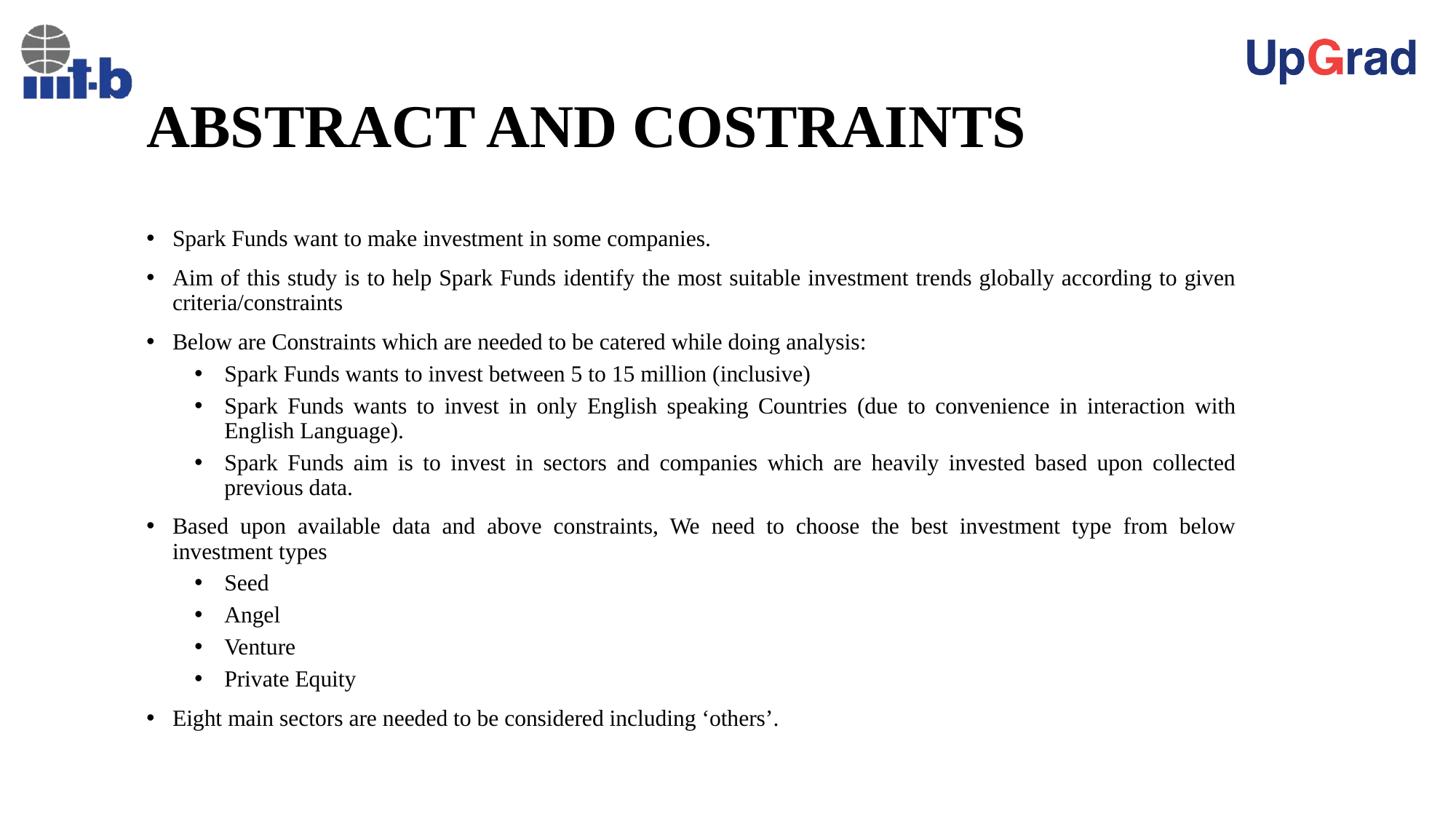

# ABSTRACT AND COSTRAINTS
Spark Funds want to make investment in some companies.
Aim of this study is to help Spark Funds identify the most suitable investment trends globally according to given criteria/constraints
Below are Constraints which are needed to be catered while doing analysis:
Spark Funds wants to invest between 5 to 15 million (inclusive)
Spark Funds wants to invest in only English speaking Countries (due to convenience in interaction with English Language).
Spark Funds aim is to invest in sectors and companies which are heavily invested based upon collected previous data.
Based upon available data and above constraints, We need to choose the best investment type from below investment types
Seed
Angel
Venture
Private Equity
Eight main sectors are needed to be considered including ‘others’.